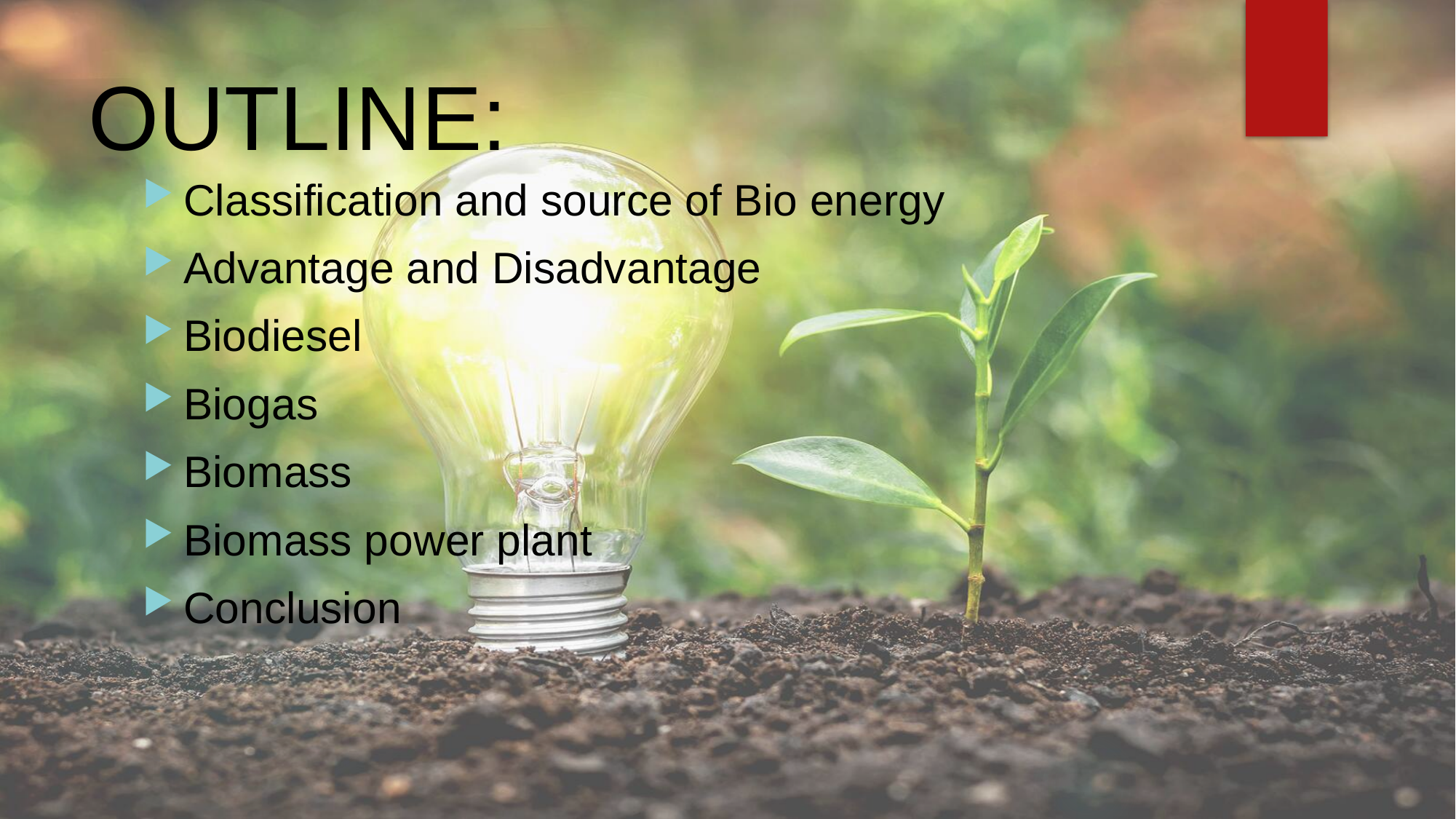

# OUTLINE:
Classification and source of Bio energy
Advantage and Disadvantage
Biodiesel
Biogas
Biomass
Biomass power plant
Conclusion